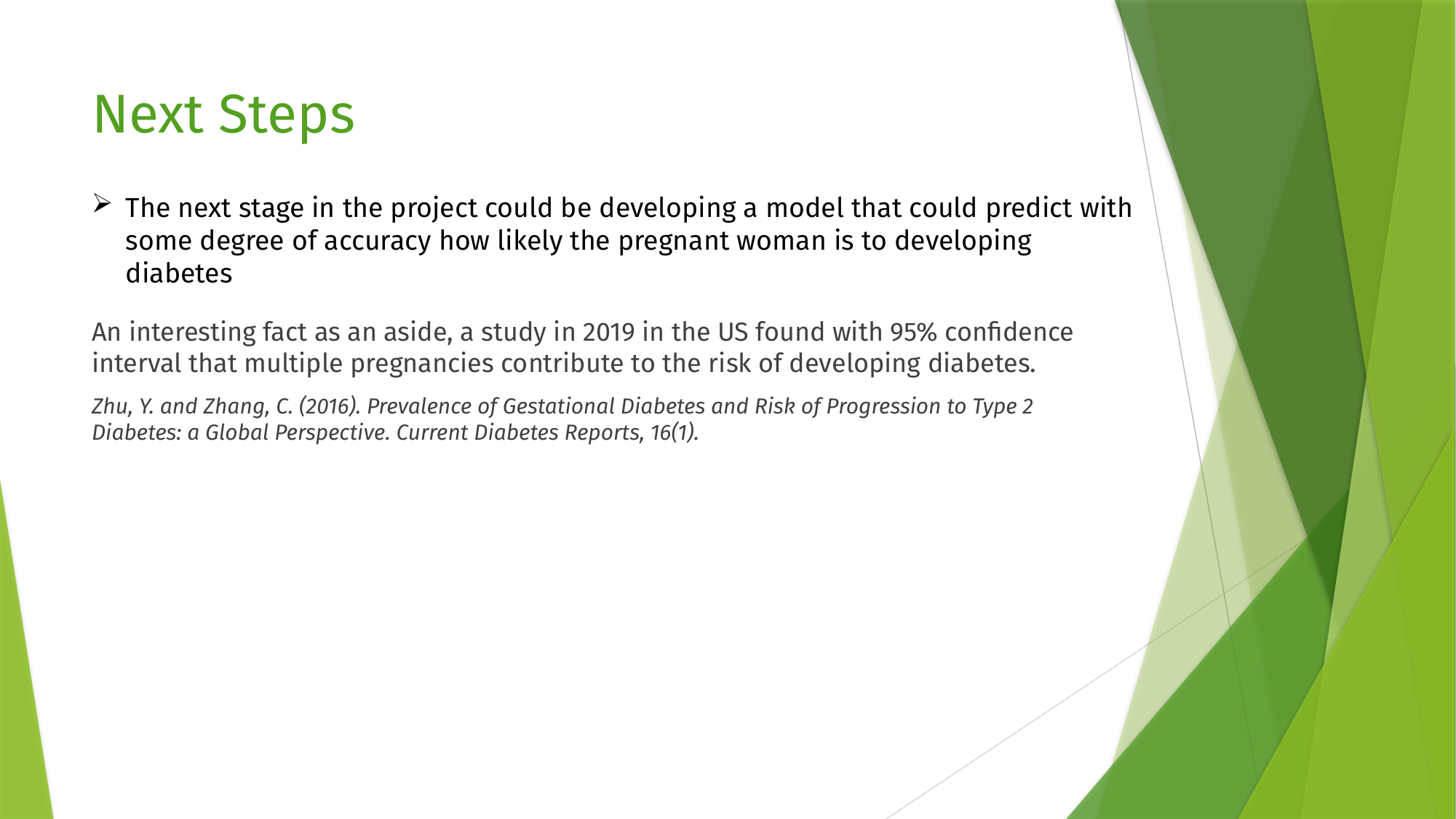

# Next Steps

The next stage in the project could be developing a model that could predict with some degree of accuracy how likely the pregnant woman is to developing diabetes
An interesting fact as an aside, a study in 2019 in the US found with 95% confidence interval that multiple pregnancies contribute to the risk of developing diabetes.
Zhu, Y. and Zhang, C. (2016). Prevalence of Gestational Diabetes and Risk of Progression to Type 2 Diabetes: a Global Perspective. Current Diabetes Reports, 16(1).
‌